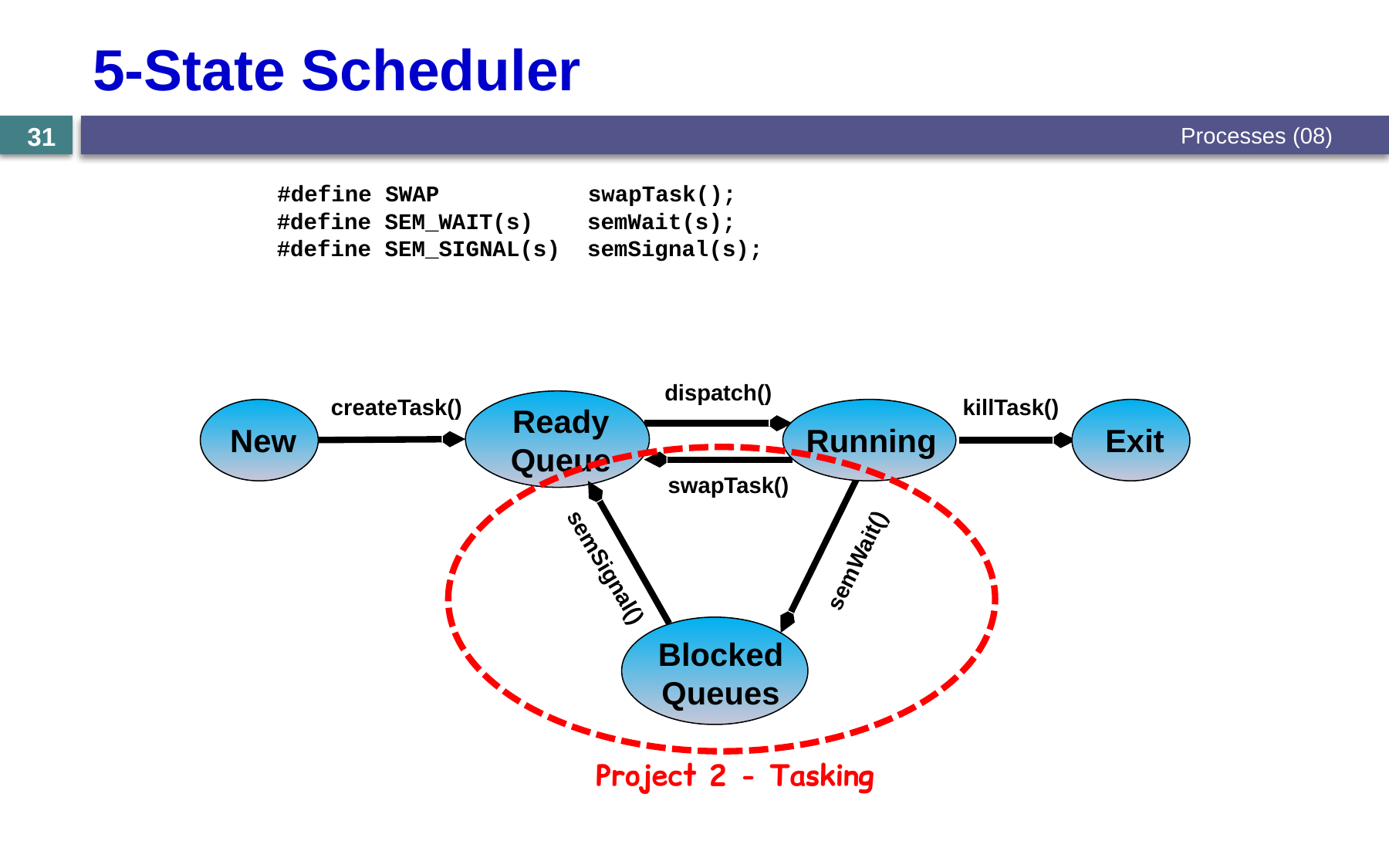

# 5-State Scheduler
Processes (08)
31
#define SWAP           swapTask();
#define SEM_WAIT(s)    semWait(s);
#define SEM_SIGNAL(s)  semSignal(s);
semWait()
semSignal()

Blocked
Queues
dispatch()
createTask()
killTask()

Ready
Queue

New

Running

Exit

Project 2 - Tasking
swapTask()